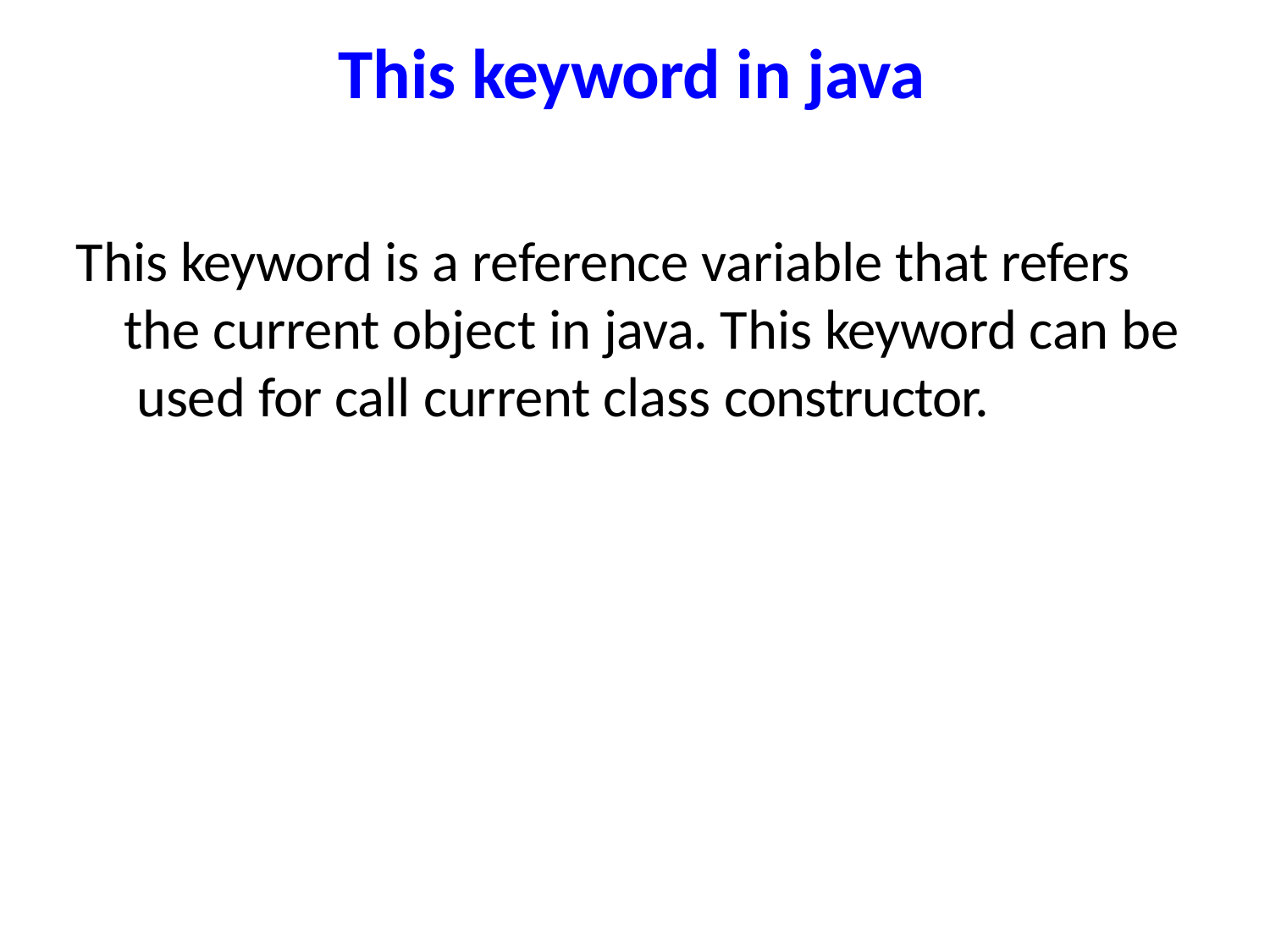

# This keyword in java
This keyword is a reference variable that refers  the current object in java. This keyword can be  used for call current class constructor.